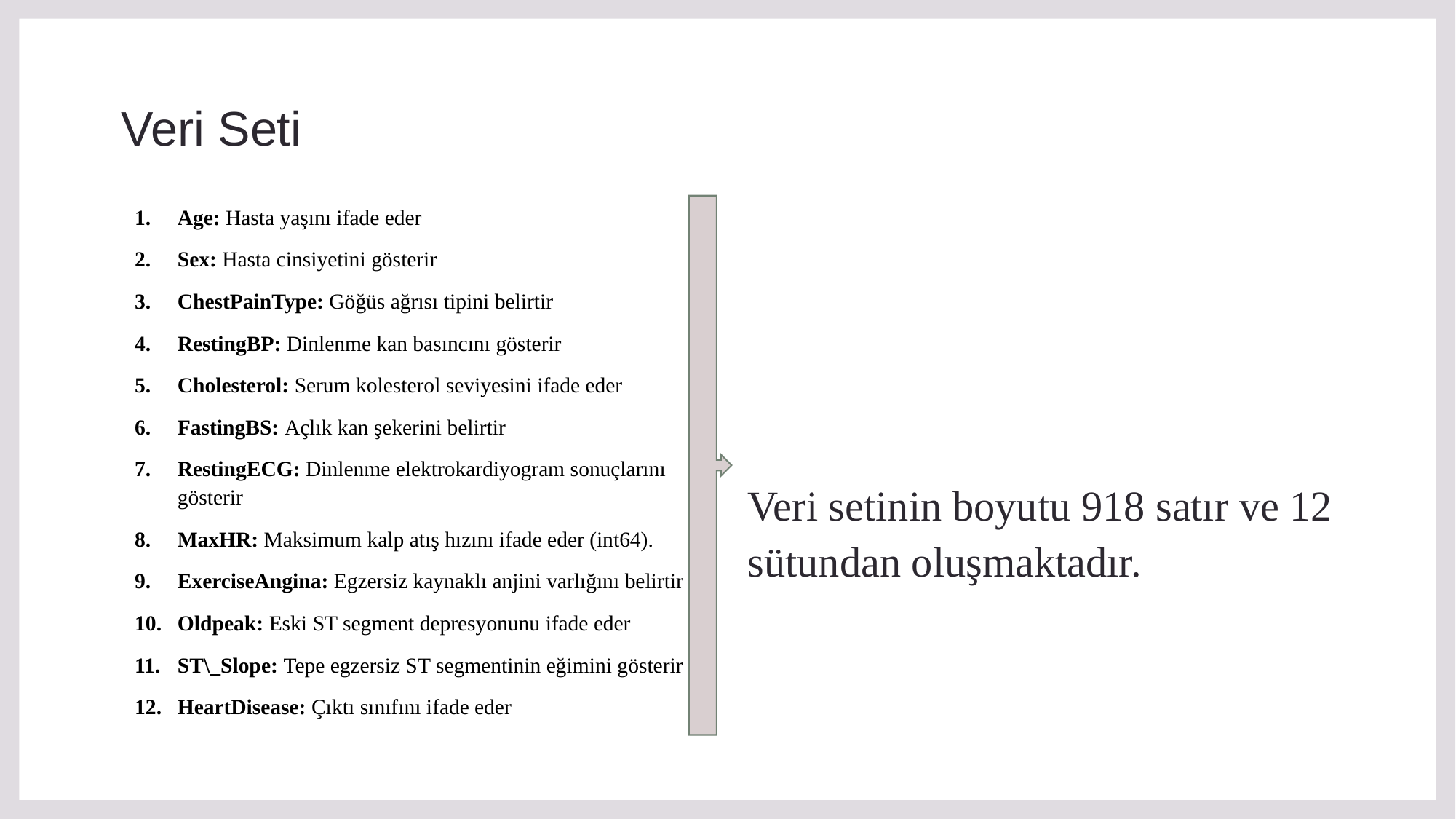

# Veri Seti

Veri setinin boyutu 918 satır ve 12 sütundan oluşmaktadır.

Age: Hasta yaşını ifade eder
Sex: Hasta cinsiyetini gösterir
ChestPainType: Göğüs ağrısı tipini belirtir
RestingBP: Dinlenme kan basıncını gösterir
Cholesterol: Serum kolesterol seviyesini ifade eder
FastingBS: Açlık kan şekerini belirtir
RestingECG: Dinlenme elektrokardiyogram sonuçlarını gösterir
MaxHR: Maksimum kalp atış hızını ifade eder (int64).
ExerciseAngina: Egzersiz kaynaklı anjini varlığını belirtir
Oldpeak: Eski ST segment depresyonunu ifade eder
ST\_Slope: Tepe egzersiz ST segmentinin eğimini gösterir
HeartDisease: Çıktı sınıfını ifade eder